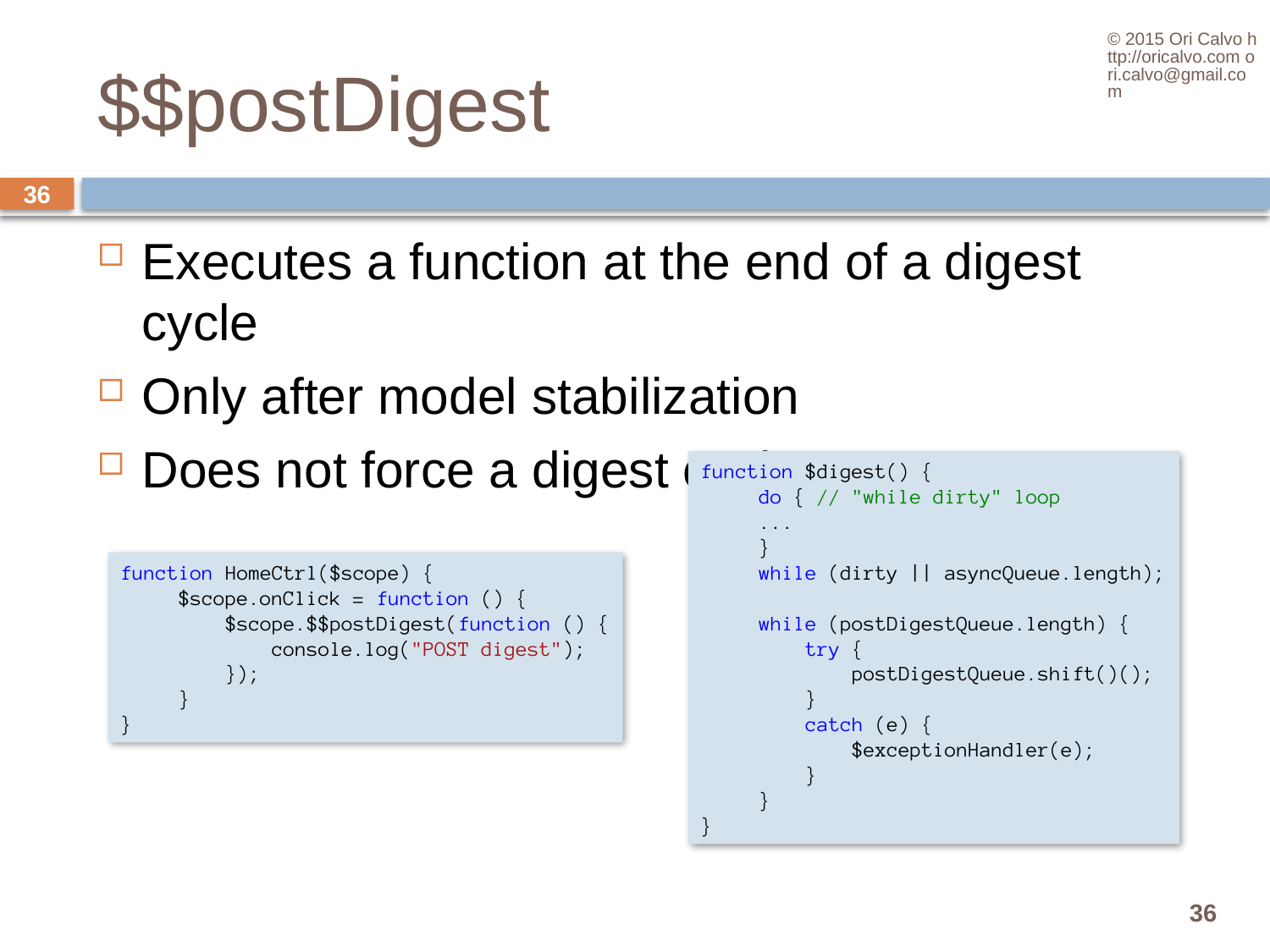

© 2015 Ori Calvo http://oricalvo.com ori.calvo@gmail.com
# $$postDigest
36
Executes a function at the end of a digest cycle
Only after model stabilization
Does not force a digest cycle
function $digest() {
     do { // "while dirty" loop
     ...
     }
     while (dirty || asyncQueue.length);

     while (postDigestQueue.length) {
         try {
             postDigestQueue.shift()();
         }
         catch (e) {
             $exceptionHandler(e);
         }
     }
}
function HomeCtrl($scope) {
     $scope.onClick = function () {
         $scope.$$postDigest(function () {
             console.log("POST digest");
         });
     }
}